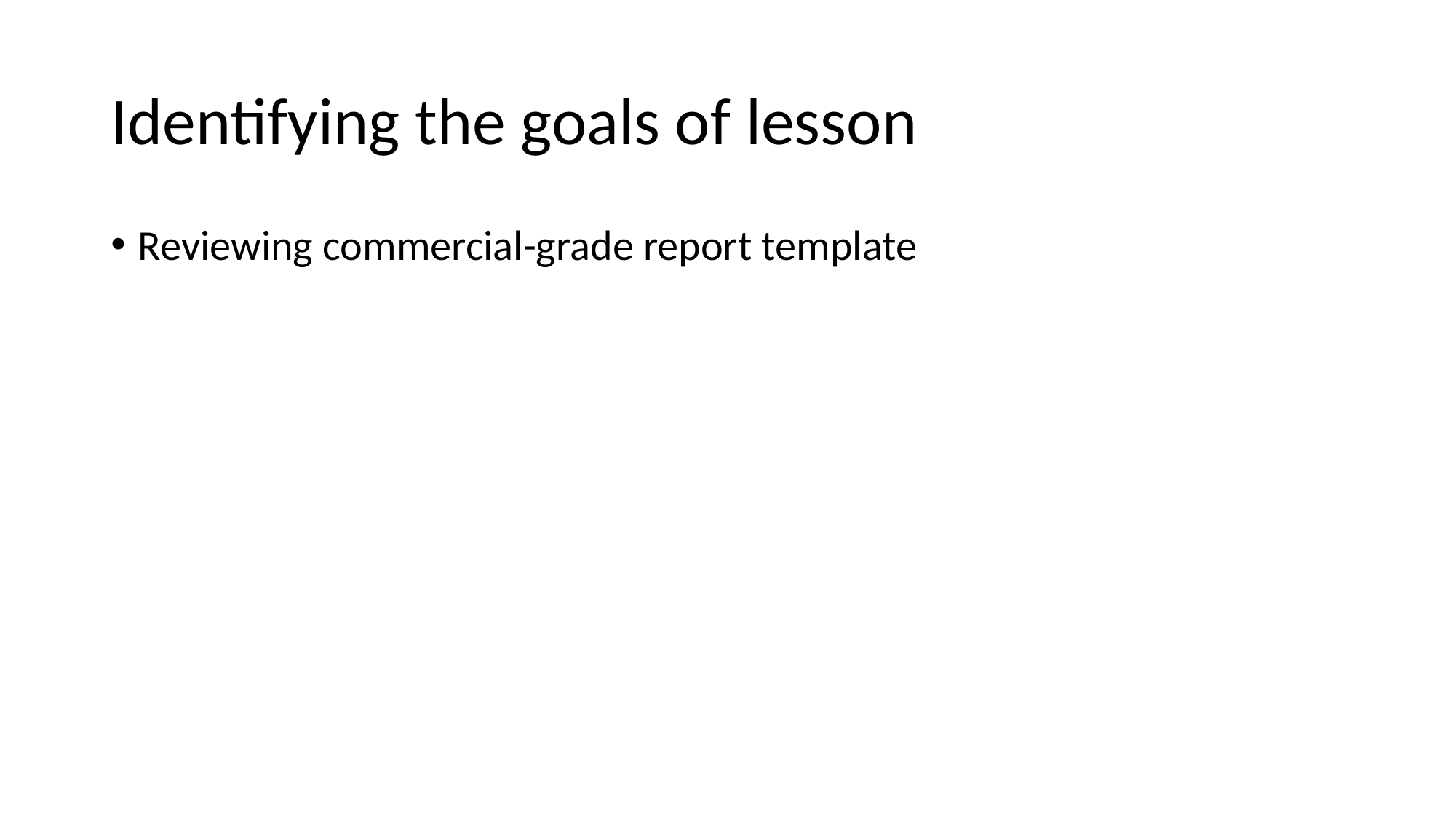

# Identifying the goals of lesson
Reviewing commercial-grade report template